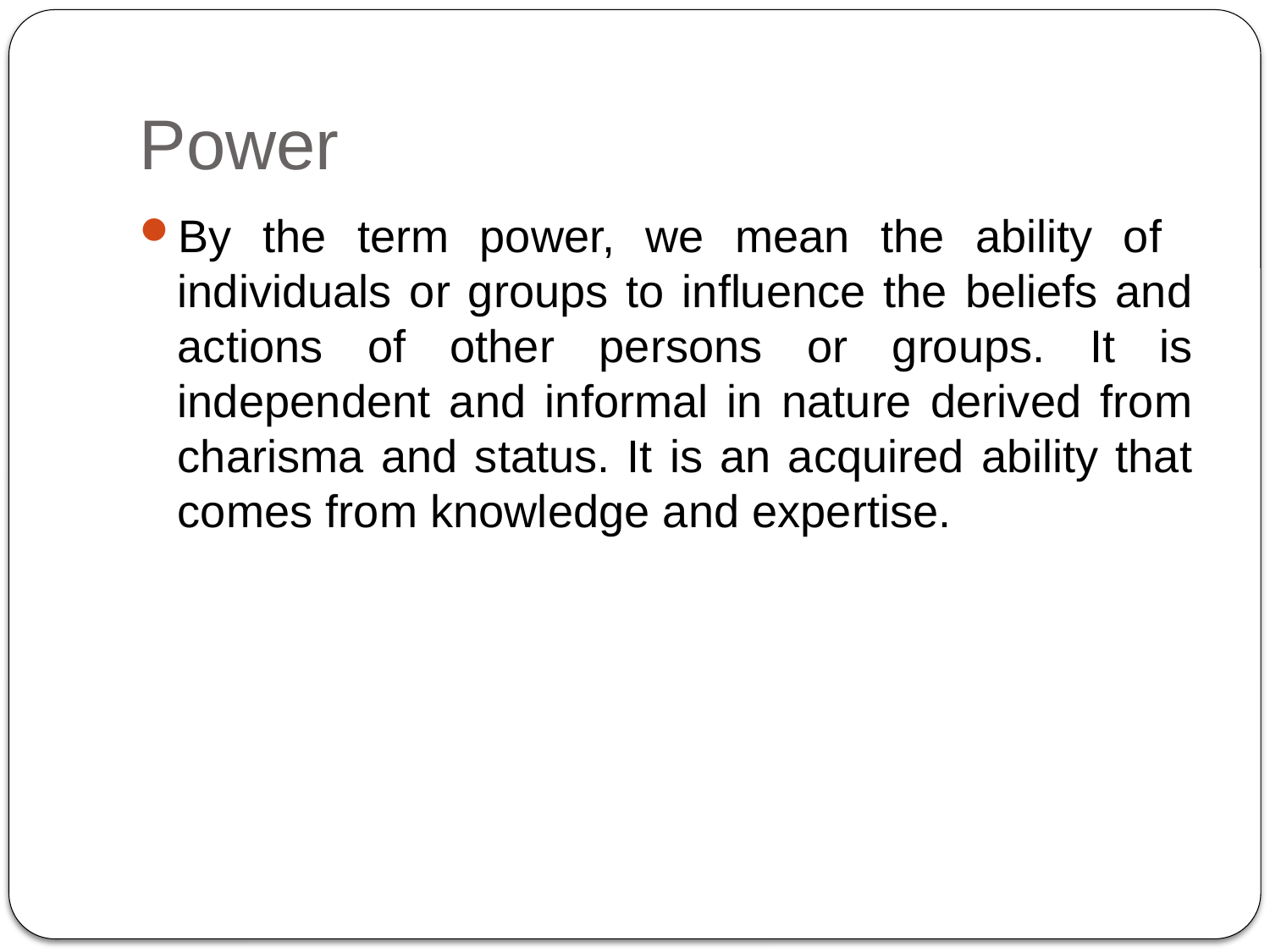

# Power
By the term power, we mean the ability of  individuals or groups to influence the beliefs and actions of other persons or groups. It is independent and informal in nature derived from charisma and status. It is an acquired ability that comes from knowledge and expertise.